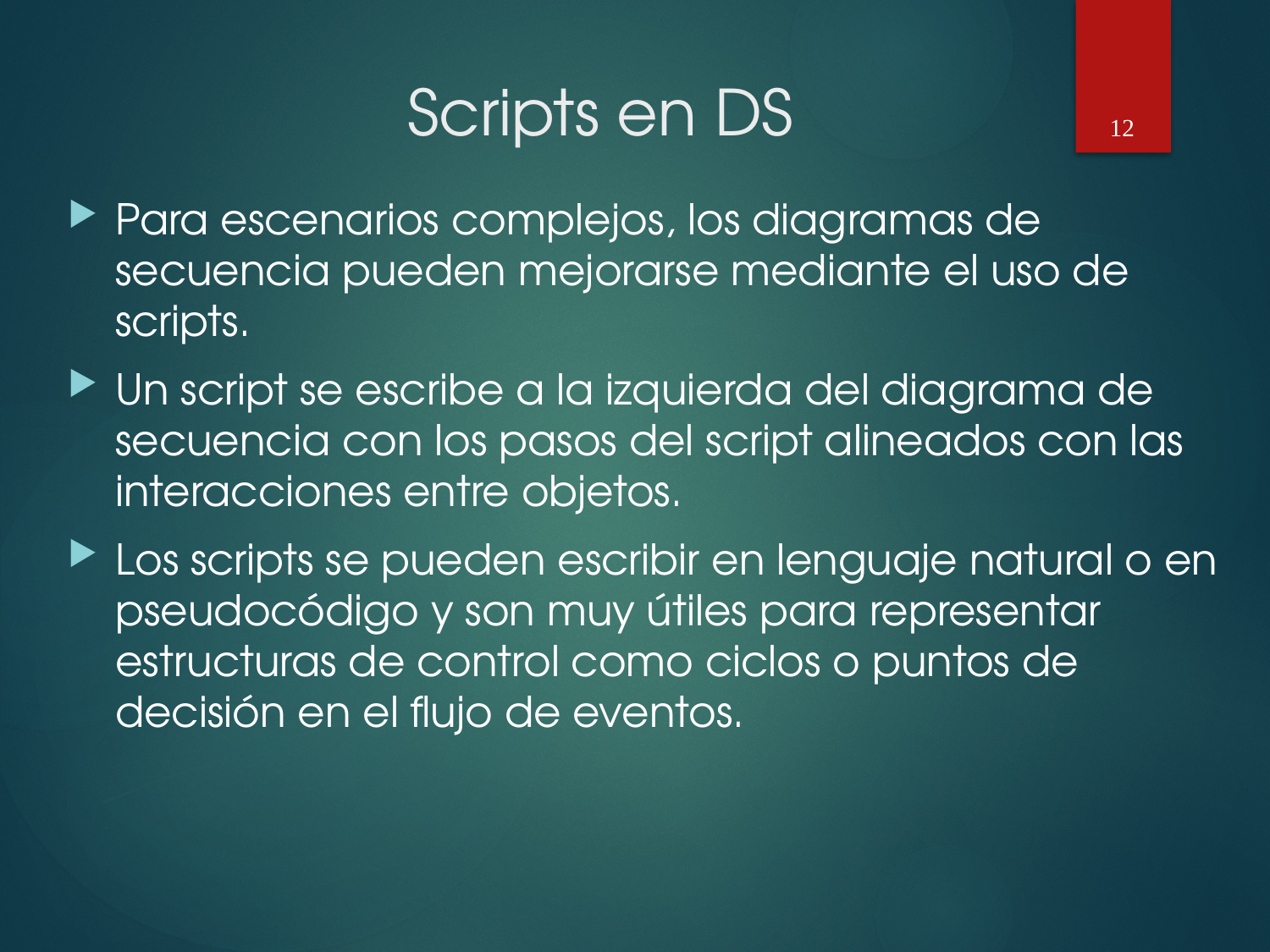

12
# Scripts en DS
Para escenarios complejos, los diagramas de secuencia pueden mejorarse mediante el uso de scripts.
Un script se escribe a la izquierda del diagrama de secuencia con los pasos del script alineados con las interacciones entre objetos.
Los scripts se pueden escribir en lenguaje natural o en pseudocódigo y son muy útiles para representar estructuras de control como ciclos o puntos de decisión en el flujo de eventos.